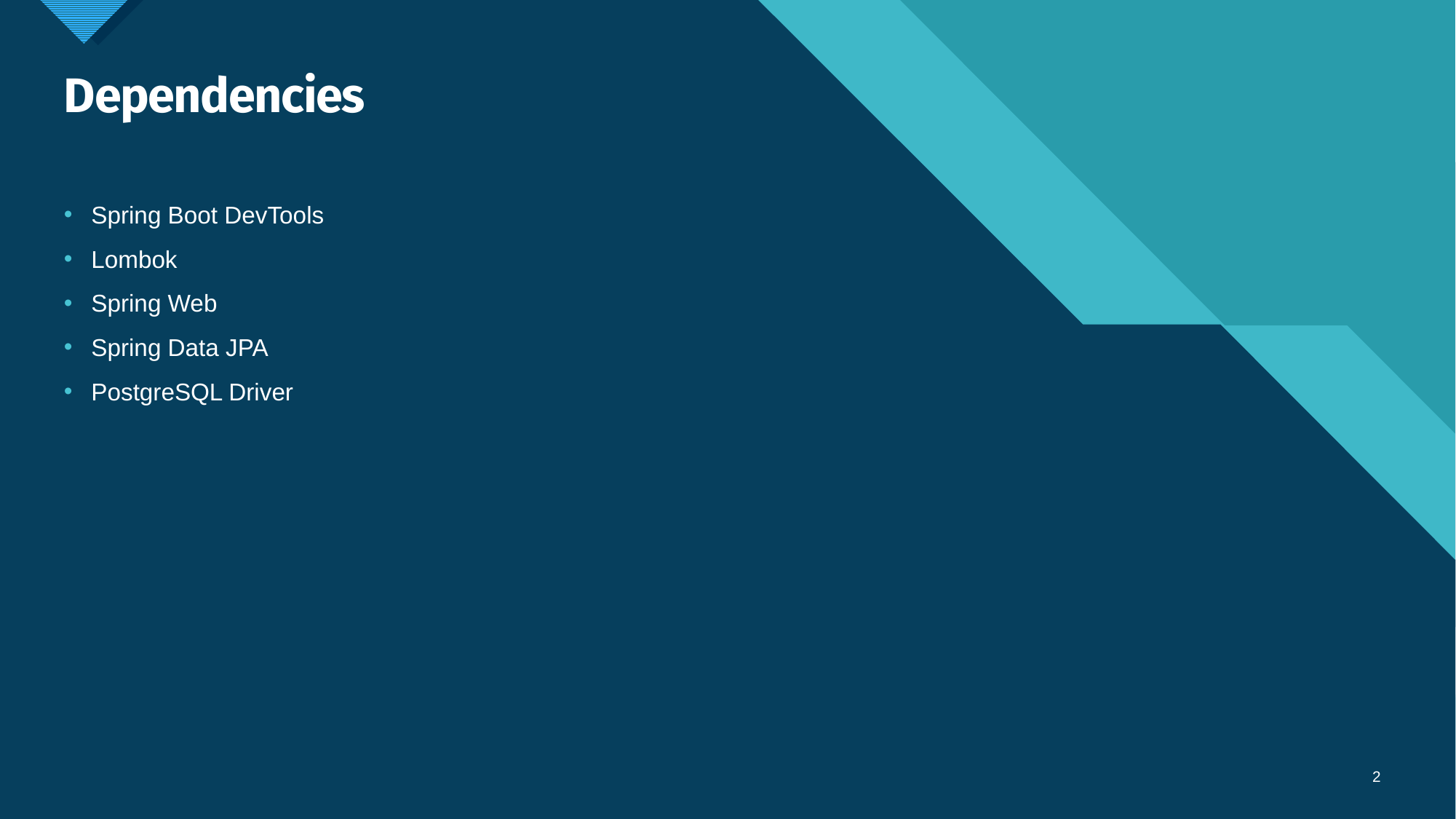

# Dependencies
Spring Boot DevTools
Lombok
Spring Web
Spring Data JPA
PostgreSQL Driver
2